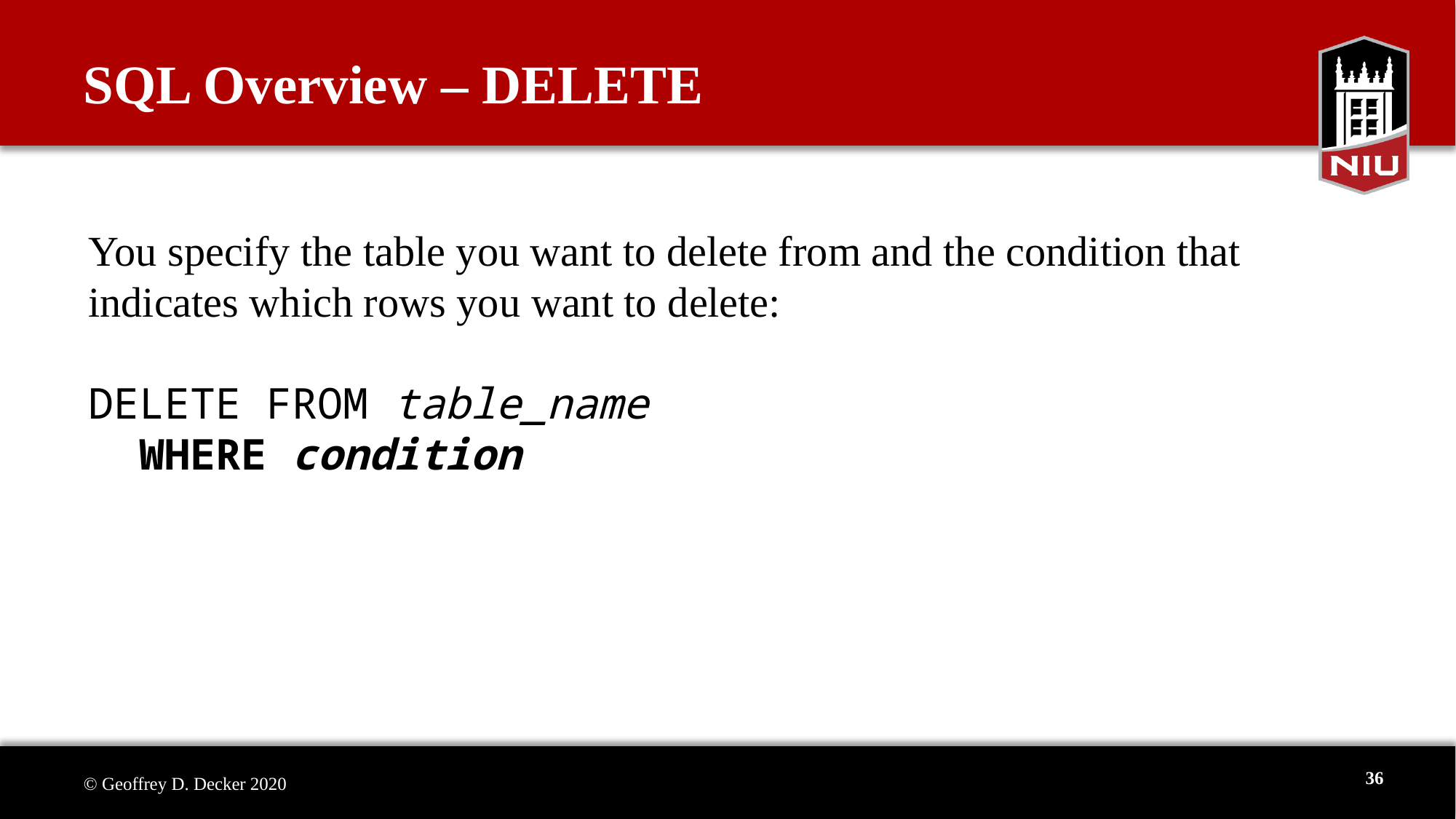

# SQL Overview – DELETE
You specify the table you want to delete from and the condition that indicates which rows you want to delete:
DELETE FROM table_name
  WHERE condition
36
© Geoffrey D. Decker 2020